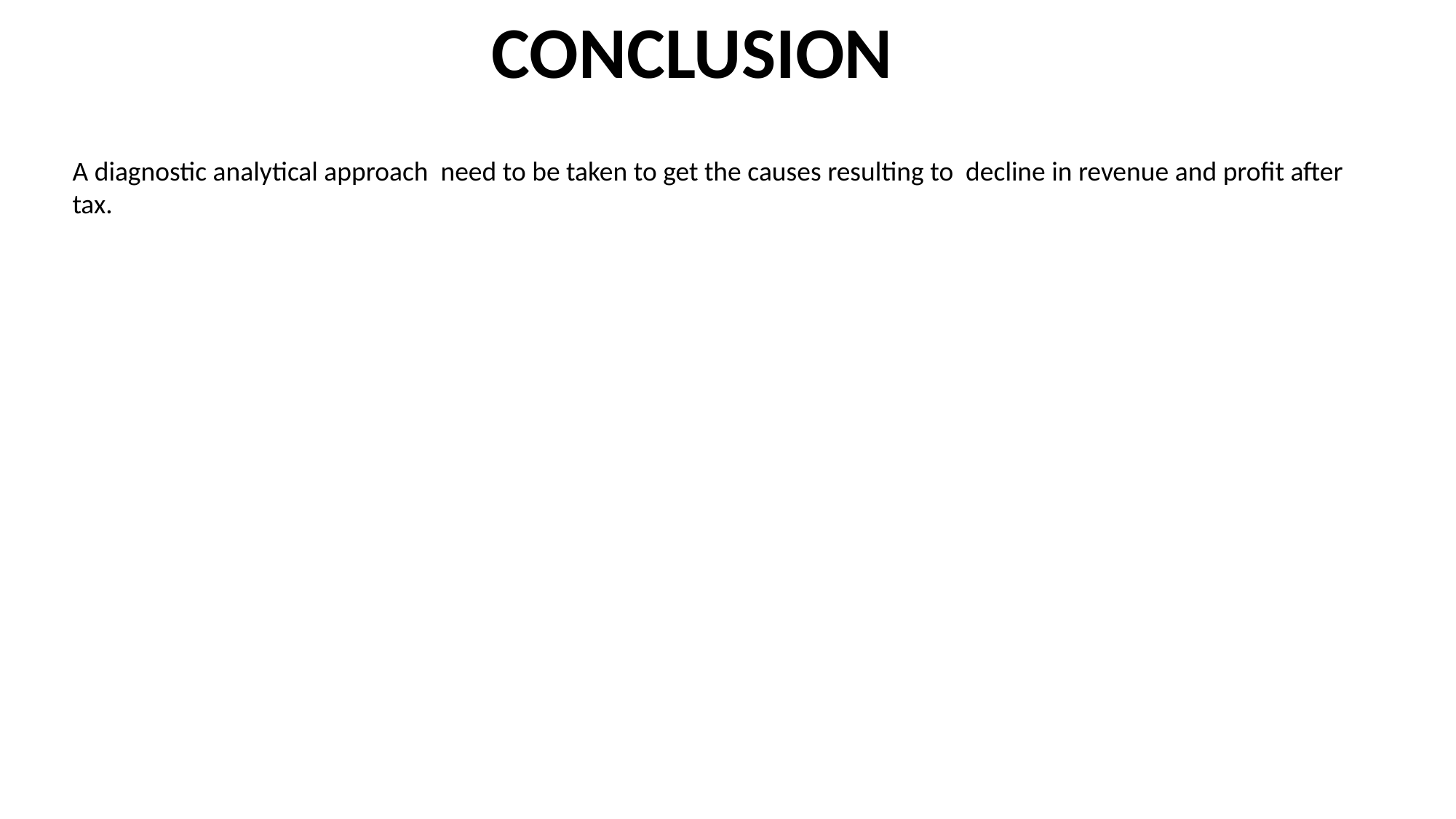

CONCLUSION
A diagnostic analytical approach  need to be taken to get the causes resulting to  decline in revenue and profit after tax.